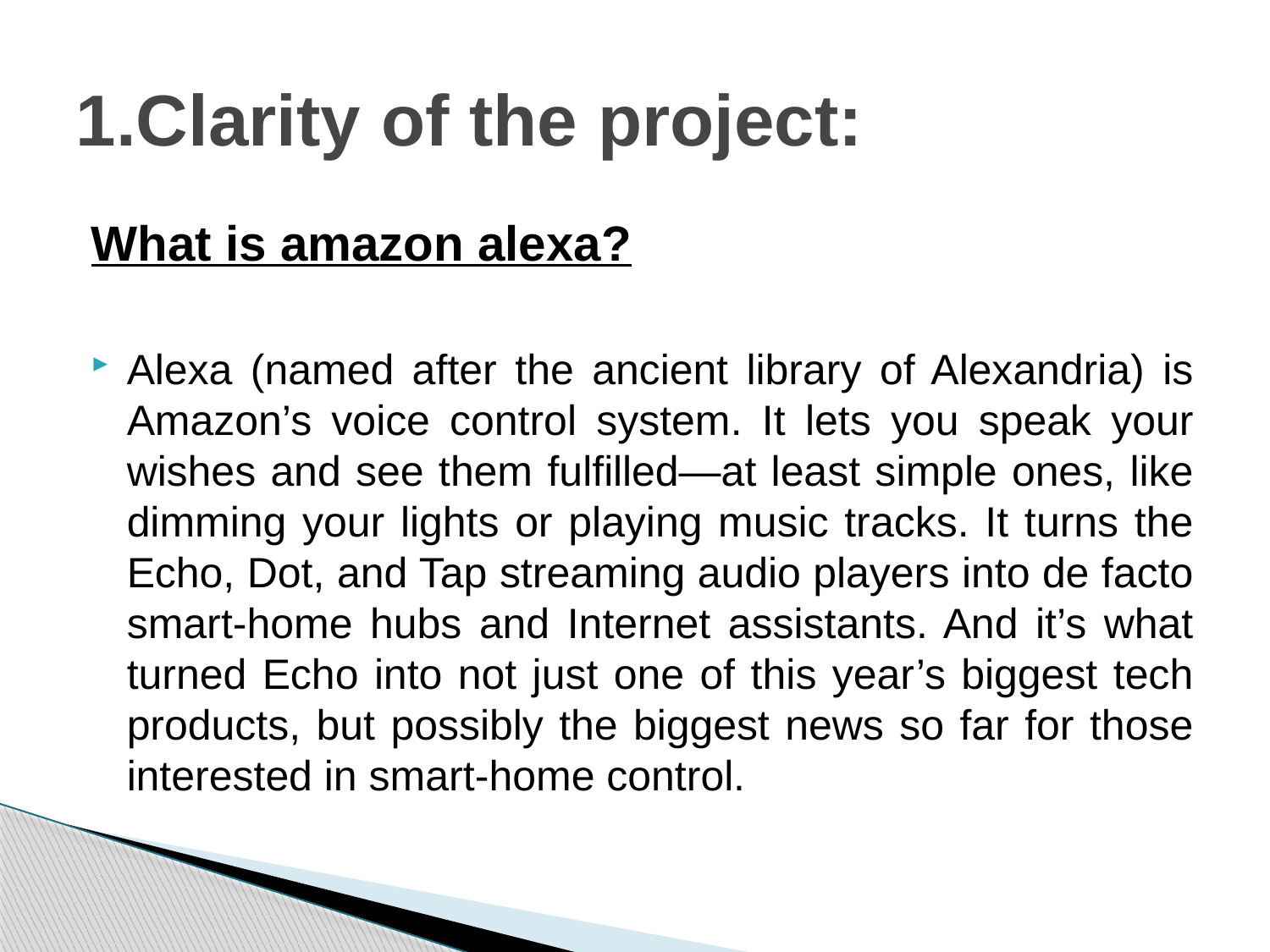

# 1.Clarity of the project:
What is amazon alexa?

Alexa (named after the ancient library of Alexandria) is Amazon’s voice control system. It lets you speak your wishes and see them fulfilled—at least simple ones, like dimming your lights or playing music tracks. It turns the Echo, Dot, and Tap streaming audio players into de facto smart-home hubs and Internet assistants. And it’s what turned Echo into not just one of this year’s biggest tech products, but possibly the biggest news so far for those interested in smart-home control.